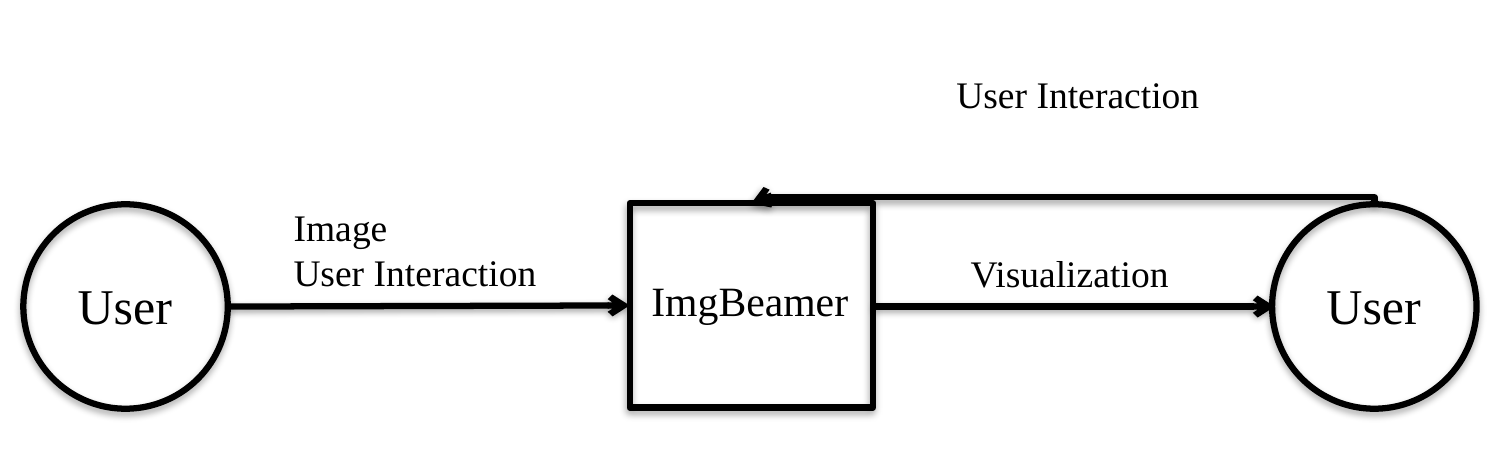

User Interaction
Image
User Interaction
`
ImgBeamer

User

User
Visualization